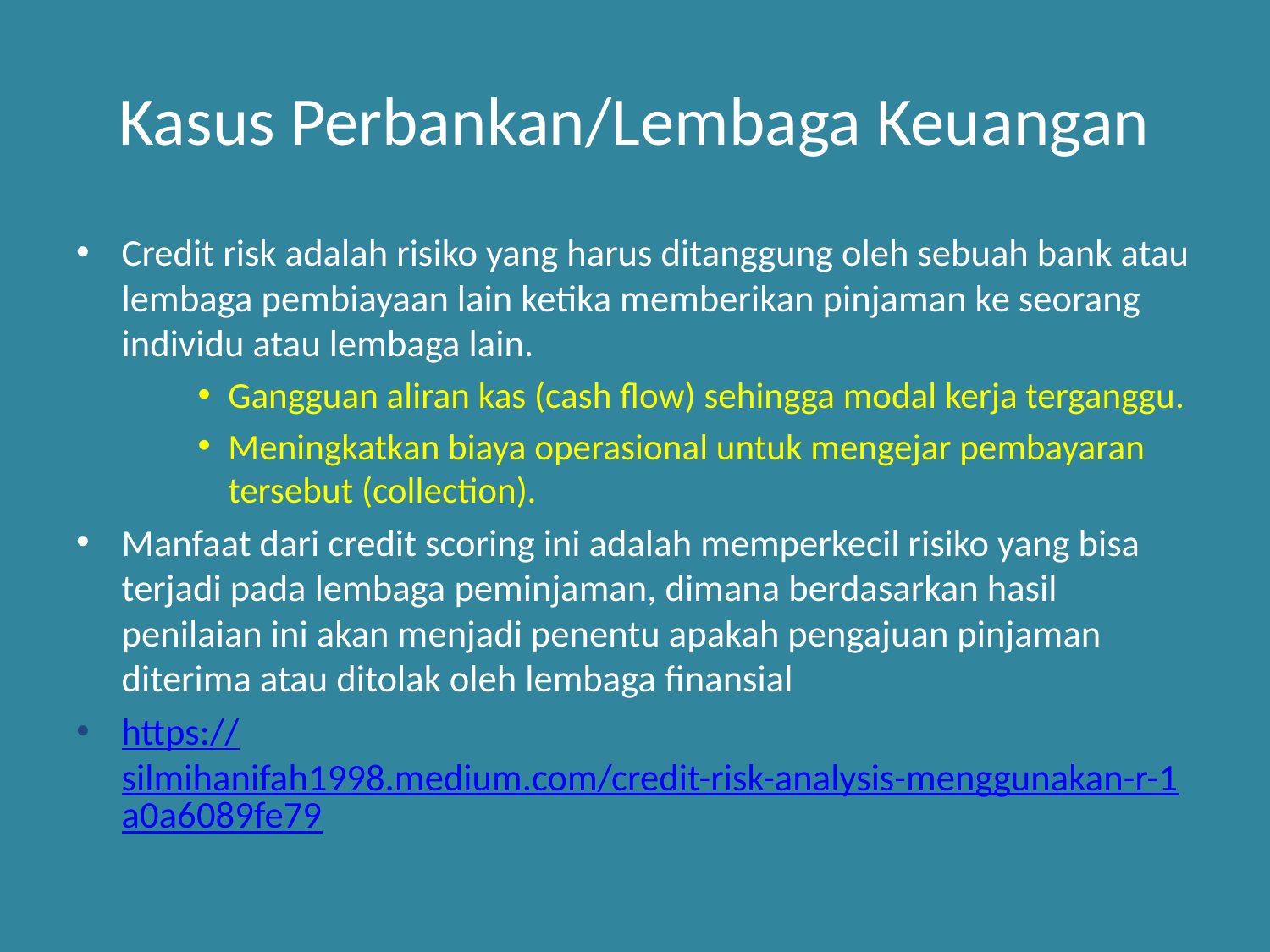

# Kasus Perbankan/Lembaga Keuangan
Credit risk adalah risiko yang harus ditanggung oleh sebuah bank atau lembaga pembiayaan lain ketika memberikan pinjaman ke seorang individu atau lembaga lain.
Gangguan aliran kas (cash flow) sehingga modal kerja terganggu.
Meningkatkan biaya operasional untuk mengejar pembayaran tersebut (collection).
Manfaat dari credit scoring ini adalah memperkecil risiko yang bisa terjadi pada lembaga peminjaman, dimana berdasarkan hasil penilaian ini akan menjadi penentu apakah pengajuan pinjaman diterima atau ditolak oleh lembaga finansial
https://silmihanifah1998.medium.com/credit-risk-analysis-menggunakan-r-1a0a6089fe79